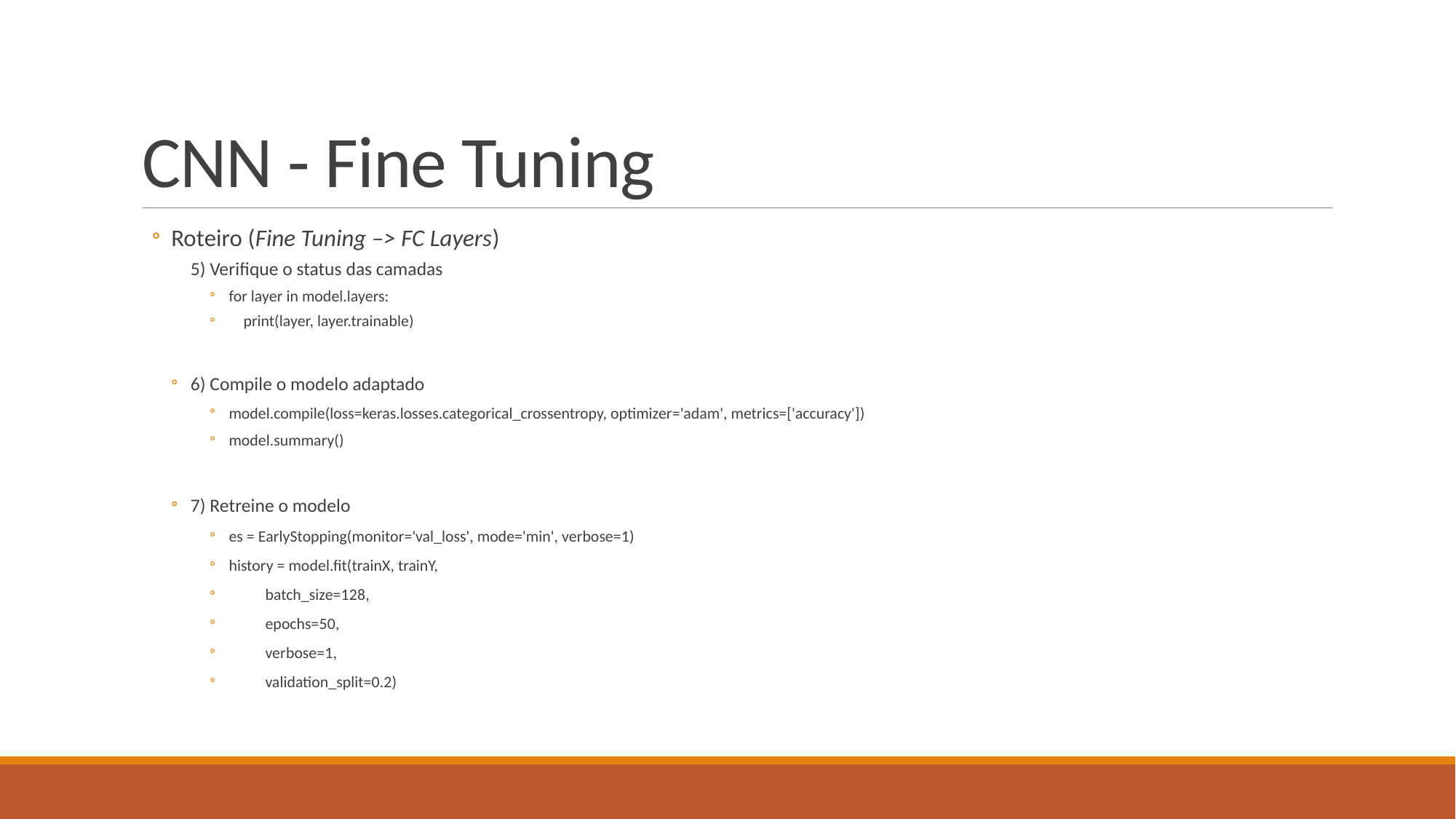

# CNN - Fine Tuning
Roteiro (Fine Tuning –> FC Layers)
5) Verifique o status das camadas
for layer in model.layers:
    print(layer, layer.trainable)

6) Compile o modelo adaptado
model.compile(loss=keras.losses.categorical_crossentropy, optimizer='adam', metrics=['accuracy'])
model.summary()

7) Retreine o modelo
es = EarlyStopping(monitor='val_loss', mode='min', verbose=1)
history = model.fit(trainX, trainY,
          batch_size=128,
          epochs=50,
          verbose=1,
          validation_split=0.2)